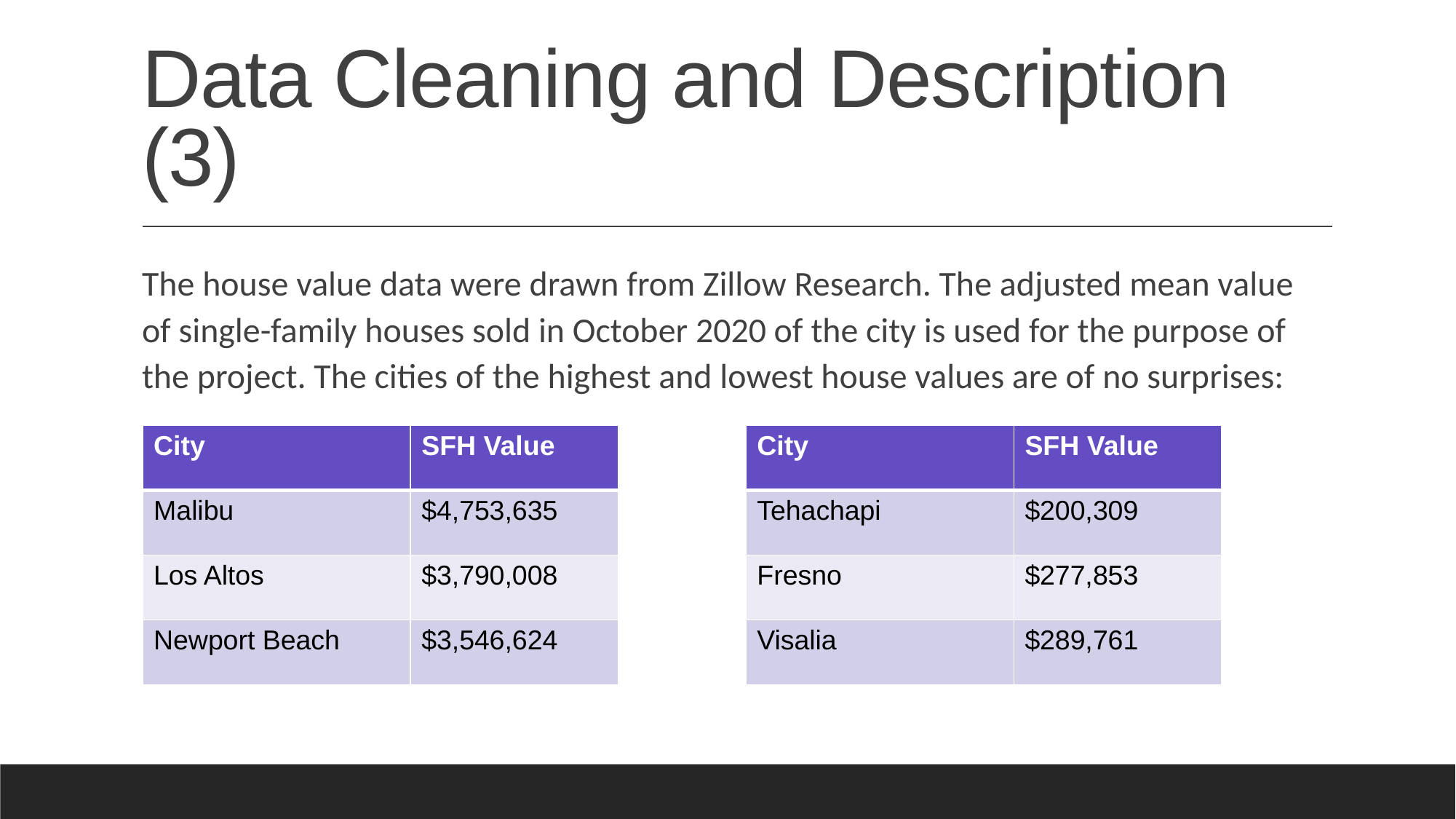

# Data Cleaning and Description (3)
The house value data were drawn from Zillow Research. The adjusted mean value of single-family houses sold in October 2020 of the city is used for the purpose of the project. The cities of the highest and lowest house values are of no surprises:

| City | SFH Value |
| --- | --- |
| Malibu | $4,753,635 |
| Los Altos | $3,790,008 |
| Newport Beach | $3,546,624 |
| City | SFH Value |
| --- | --- |
| Tehachapi | $200,309 |
| Fresno | $277,853 |
| Visalia | $289,761 |